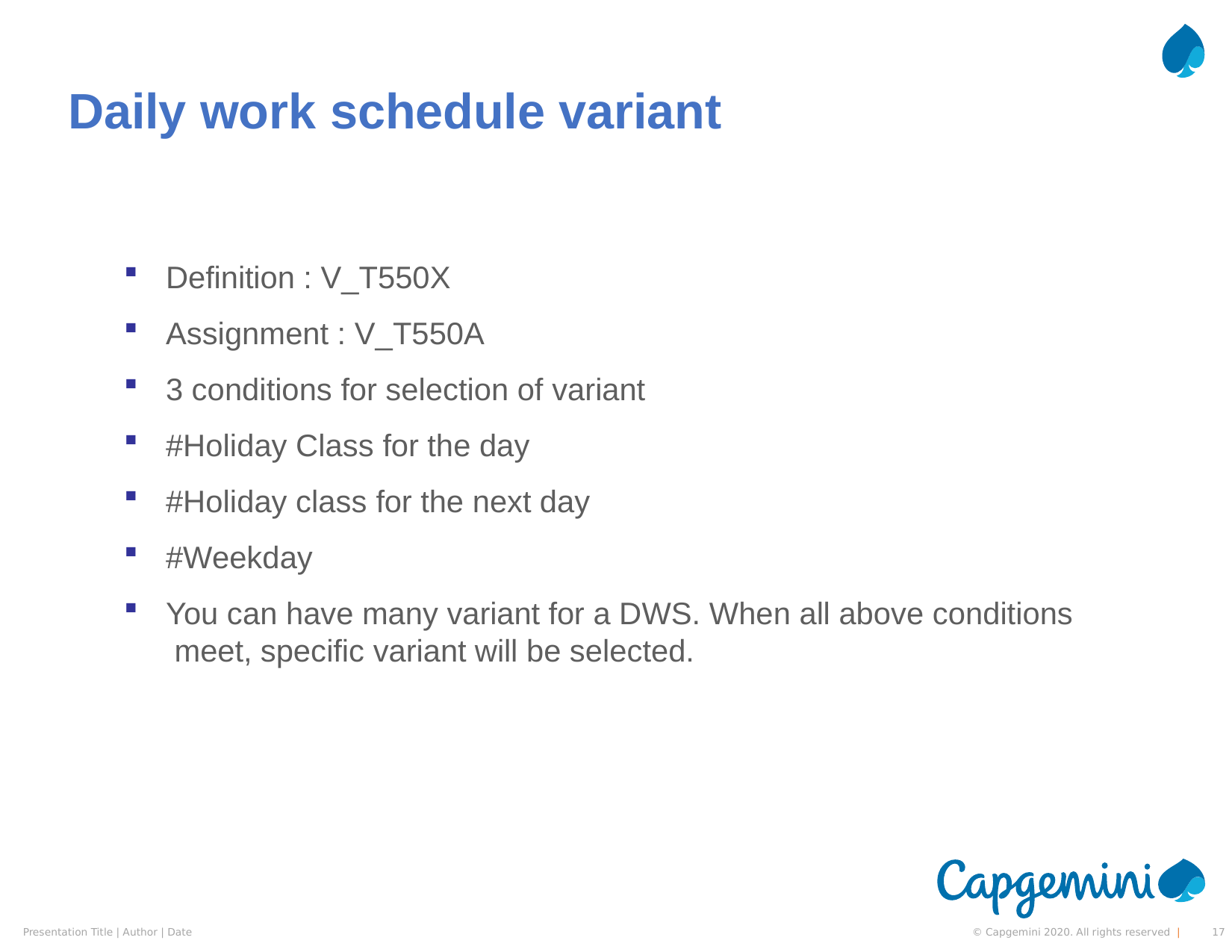

# Daily work schedule variant
Definition : V_T550X
Assignment : V_T550A
3 conditions for selection of variant
#Holiday Class for the day
#Holiday class for the next day
#Weekday
You can have many variant for a DWS. When all above conditions  meet, specific variant will be selected.